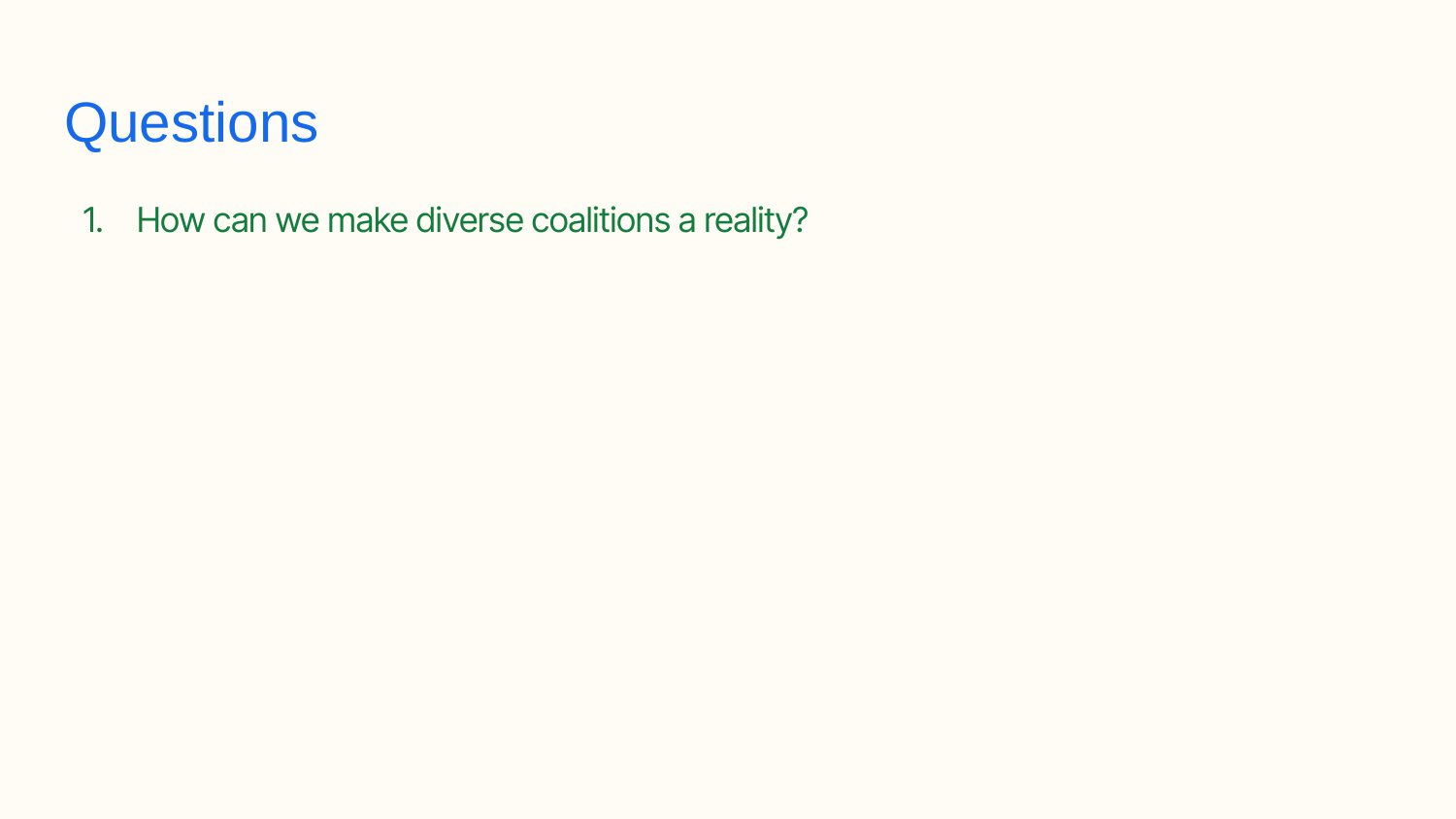

# Questions
How can we make diverse coalitions a reality?